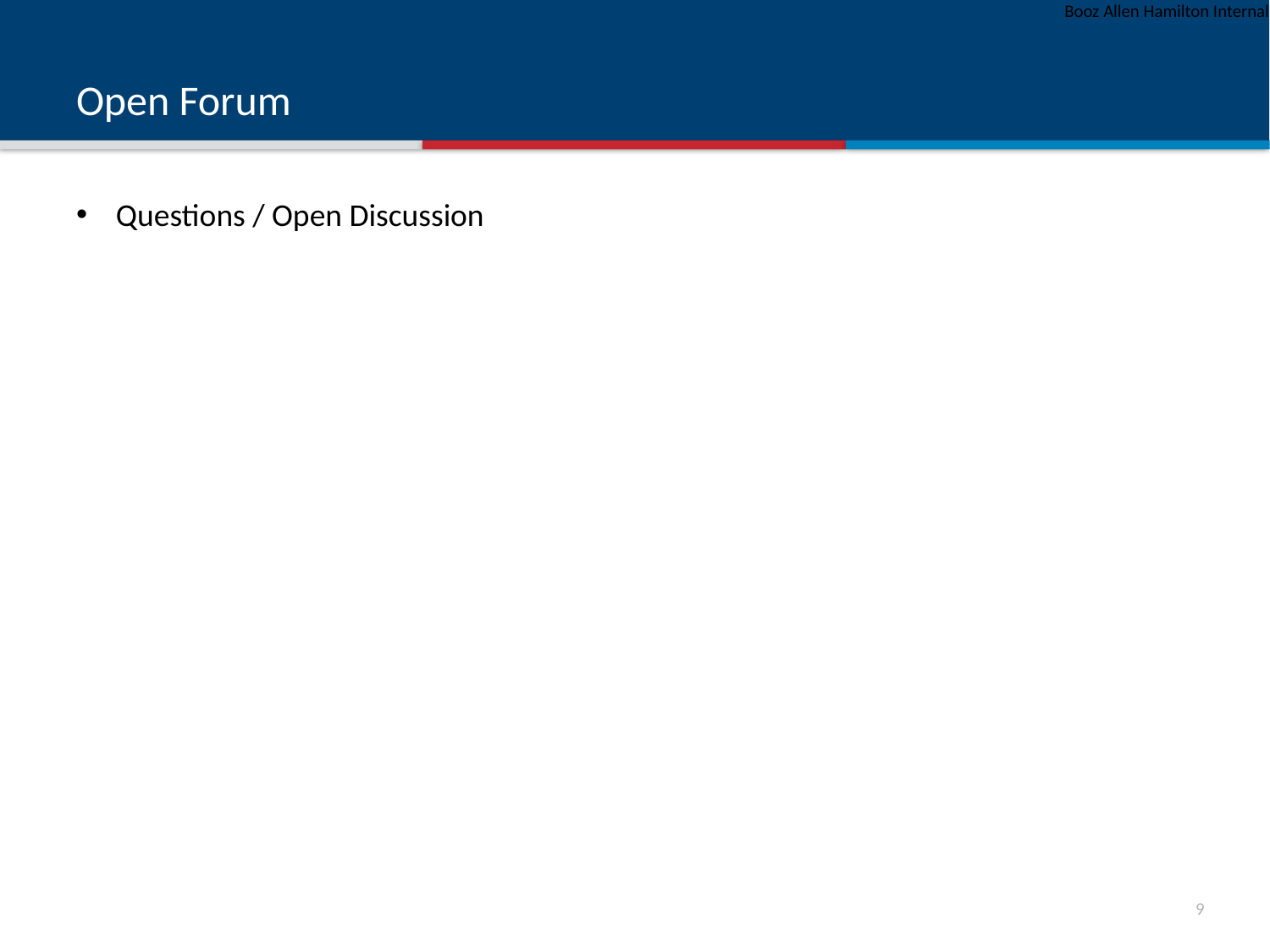

# Open Forum
Questions / Open Discussion

9